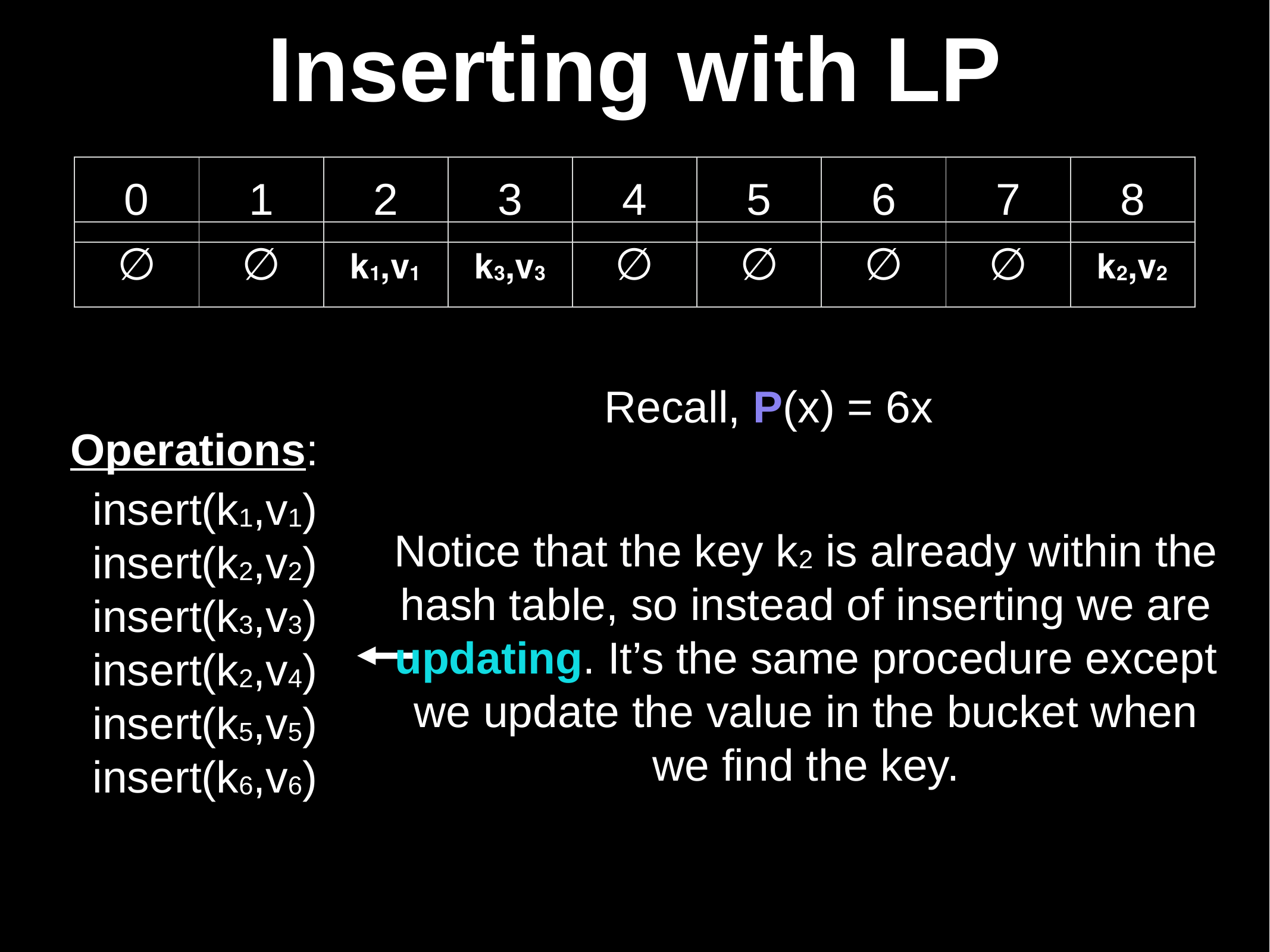

# Inserting with LP
| 0 | 1 | 2 | 3 | 4 | 5 | 6 | 7 | 8 |
| --- | --- | --- | --- | --- | --- | --- | --- | --- |
| ∅ | ∅ | k1,v1 | k3,v3 | ∅ | ∅ | ∅ | ∅ | k2,v2 |
| --- | --- | --- | --- | --- | --- | --- | --- | --- |
Recall, P(x) = 6x
Operations:
Notice that the key k2 is already within the hash table, so instead of inserting we are updating. It’s the same procedure except we update the value in the bucket when we find the key.
insert(k1,v1)
insert(k2,v2)
insert(k3,v3)
insert(k2,v4)
insert(k5,v5)
insert(k6,v6)